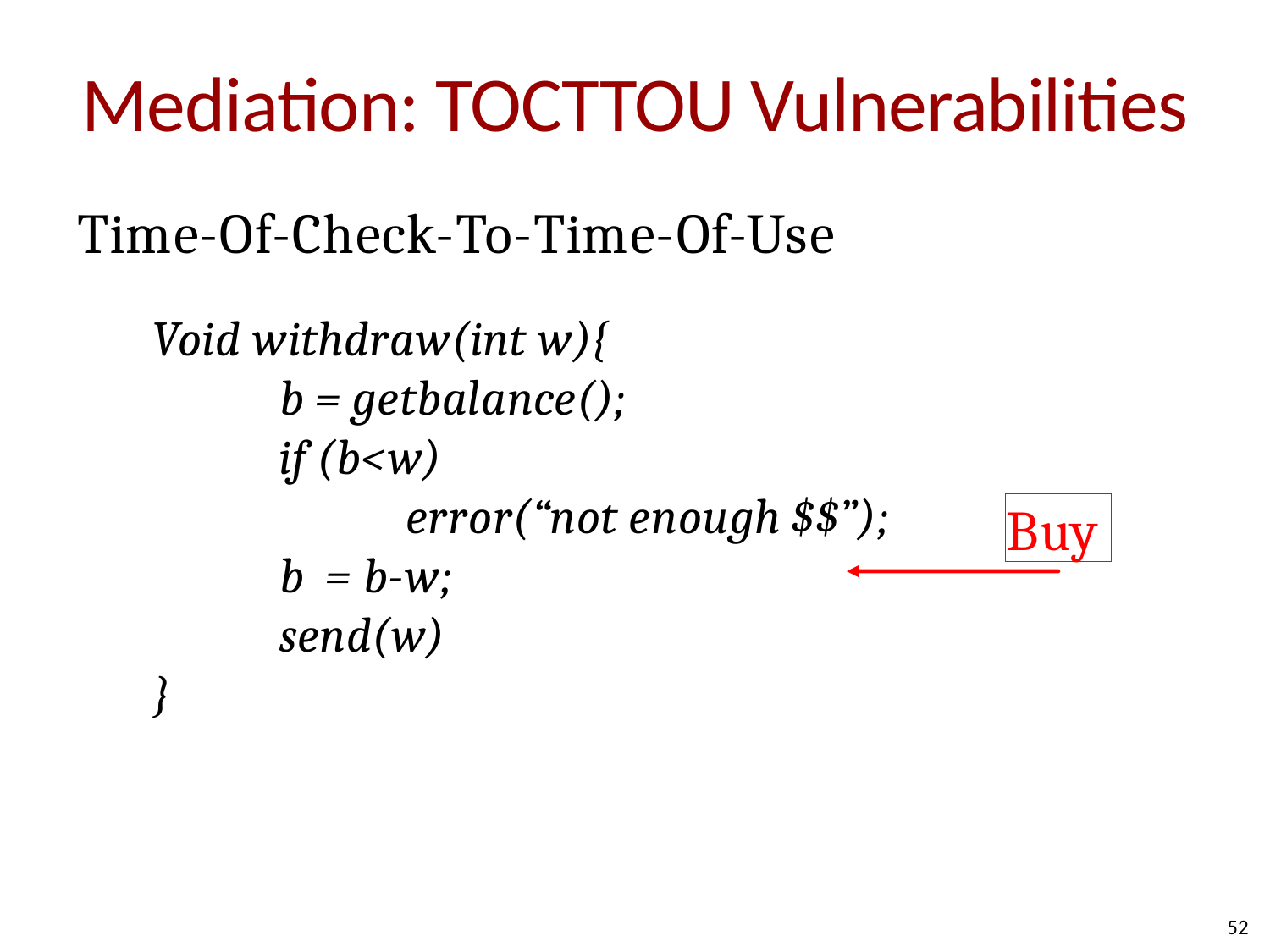

# Mediation: TOCTTOU Vulnerabilities
Time-Of-Check-To-Time-Of-Use
Void withdraw(int w){
	b = getbalance();
	if (b<w)
		error(“not enough $$”);
	b  = b-w;
	send(w)
}
Buy
52